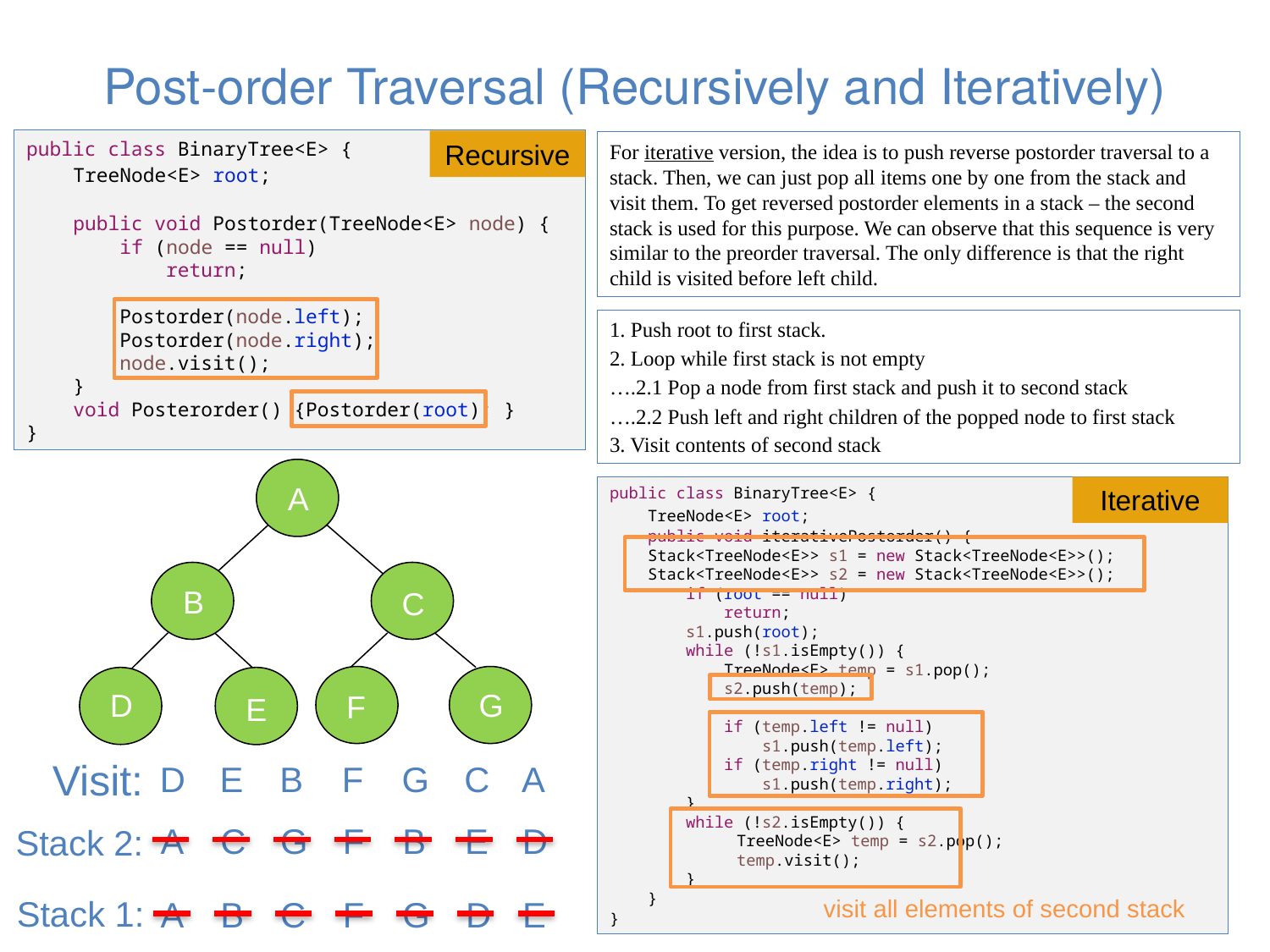

# Post-order Traversal (Recursively and Iteratively)
public class BinaryTree<E> {
    TreeNode<E> root;

    public void Postorder(TreeNode<E> node) {
        if (node == null)
            return;

        Postorder(node.left);
        Postorder(node.right);
        node.visit();
    }
    void Posterorder() {Postorder(root); }
}
Recursive
For iterative version, the idea is to push reverse postorder traversal to a stack. Then, we can just pop all items one by one from the stack and visit them. To get reversed postorder elements in a stack – the second stack is used for this purpose. We can observe that this sequence is very similar to the preorder traversal. The only difference is that the right child is visited before left child.

1. Push root to first stack.
2. Loop while first stack is not empty
….2.1 Pop a node from first stack and push it to second stack
….2.2 Push left and right children of the popped node to first stack
3. Visit contents of second stack

public class BinaryTree<E> {
    TreeNode<E> root;
    public void iterativePostorder() {
    Stack<TreeNode<E>> s1 = new Stack<TreeNode<E>>();
    Stack<TreeNode<E>> s2 = new Stack<TreeNode<E>>();
        if (root == null)
            return;
        s1.push(root);
        while (!s1.isEmpty()) {
            TreeNode<E> temp = s1.pop();
            s2.push(temp);
            if (temp.left != null)
                s1.push(temp.left);
            if (temp.right != null)
                s1.push(temp.right);
        }
        while (!s2.isEmpty()) {
        	TreeNode<E> temp = s2.pop();
        	temp.visit();
        }
    }
}
Iterative
A

B
C

G
D
F
E

Visit:
D
E
B
F
G
C
A

A
C
G
F
B
E
D
Stack 2:
Stack 1:
A
B
C
F
G
D
E
visit all elements of second stack